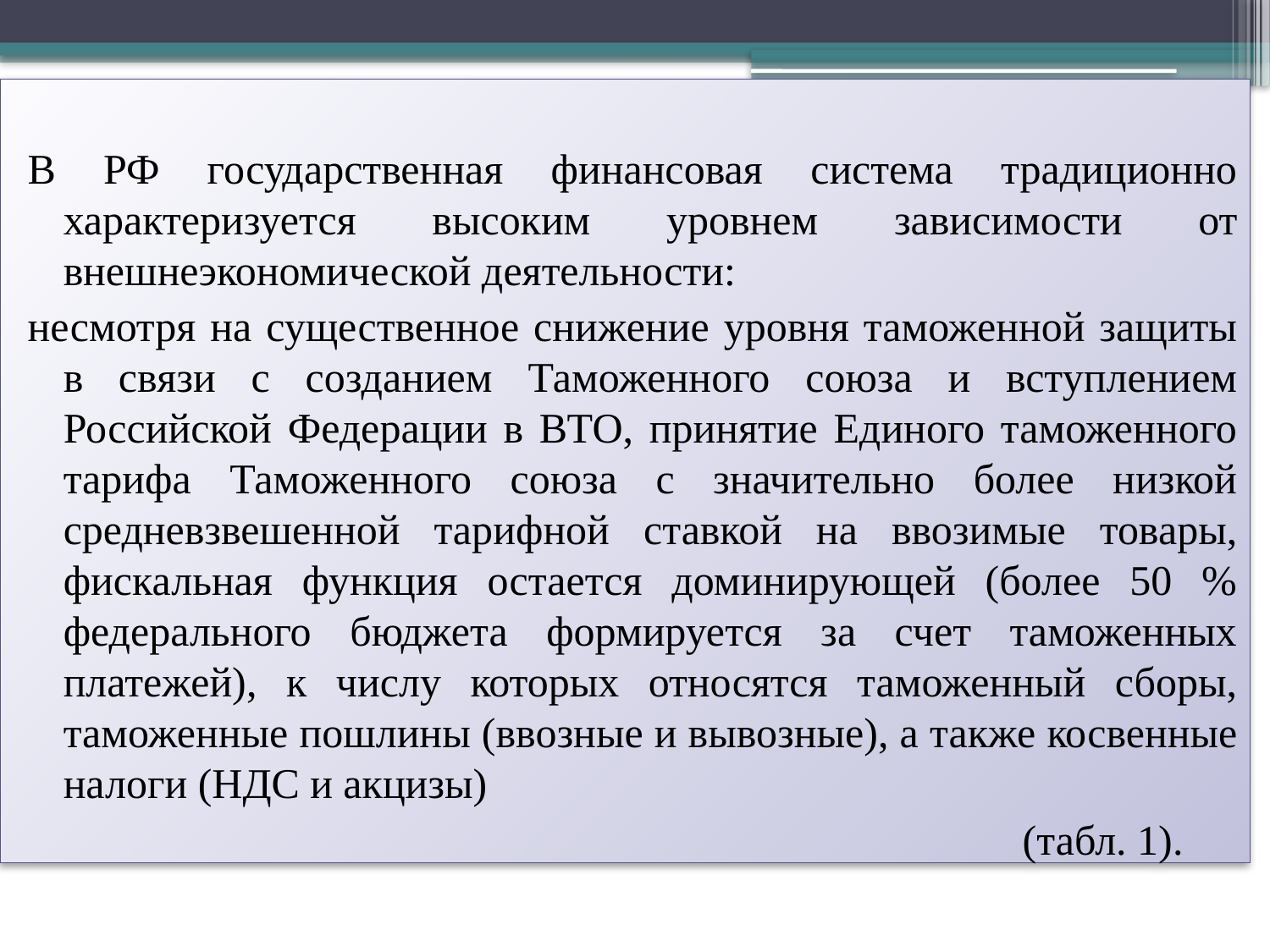

В РФ государственная финансовая система традиционно характеризуется высоким уровнем зависимости от внешнеэкономической деятельности:
несмотря на существенное снижение уровня таможенной защиты в связи с созданием Таможенного союза и вступлением Российской Федерации в ВТО, принятие Единого таможенного тарифа Таможенного союза с значительно более низкой средневзвешенной тарифной ставкой на ввозимые товары, фискальная функция остается доминирующей (более 50 % федерального бюджета формируется за счет таможенных платежей), к числу которых относятся таможенный сборы, таможенные пошлины (ввозные и вывозные), а также косвенные налоги (НДС и акцизы)
                                                                                              (табл. 1).